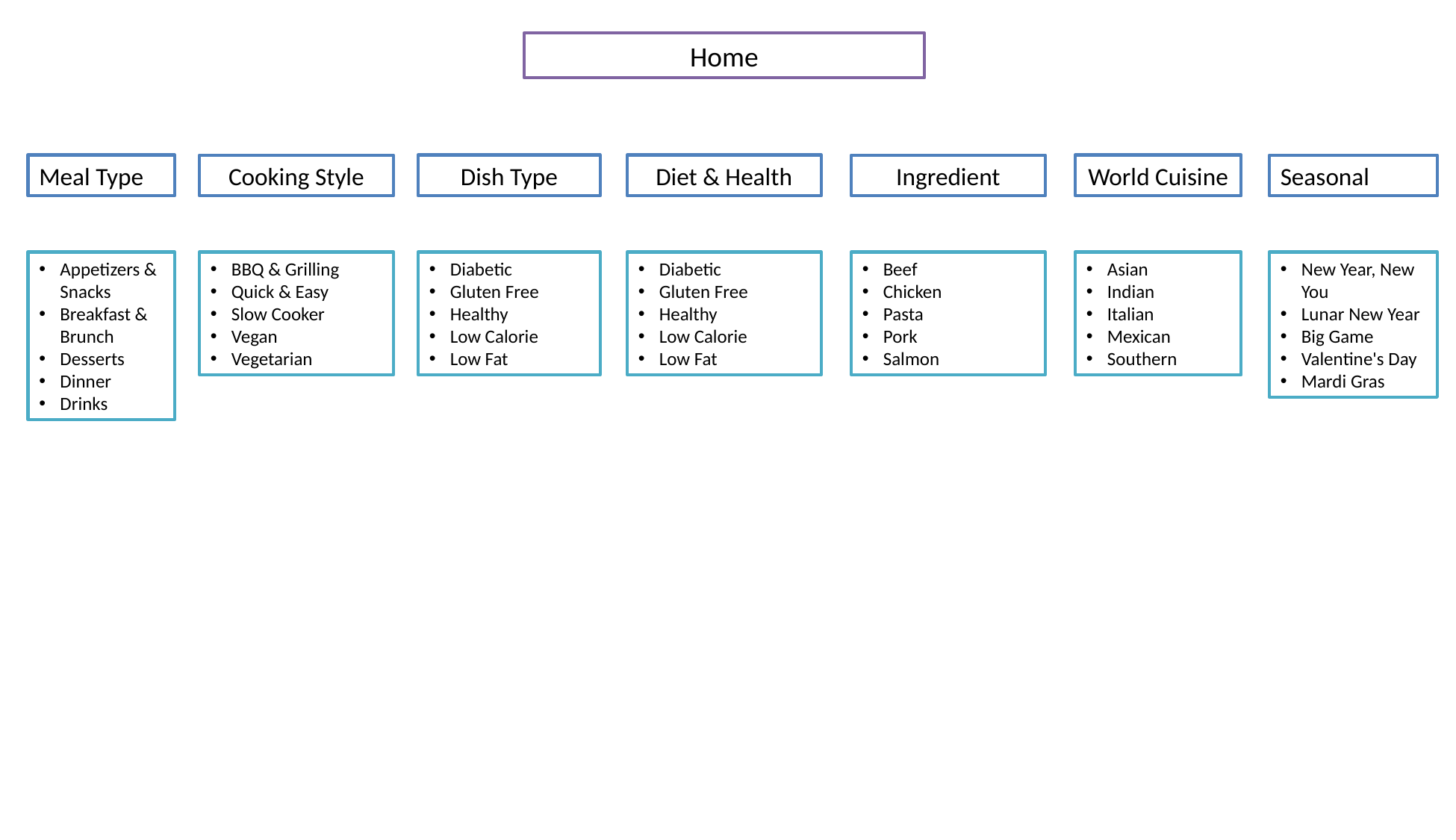

Home
Meal Type
Dish Type
Diet & Health
World Cuisine
Cooking Style
Ingredient
Seasonal
Beef
Chicken
Pasta
Pork
Salmon
Diabetic
Gluten Free
Healthy
Low Calorie
Low Fat
Appetizers & Snacks
Breakfast & Brunch
Desserts
Dinner
Drinks
BBQ & Grilling
Quick & Easy
Slow Cooker
Vegan
Vegetarian
Diabetic
Gluten Free
Healthy
Low Calorie
Low Fat
Asian
Indian
Italian
Mexican
Southern
New Year, New You
Lunar New Year
Big Game
Valentine's Day
Mardi Gras